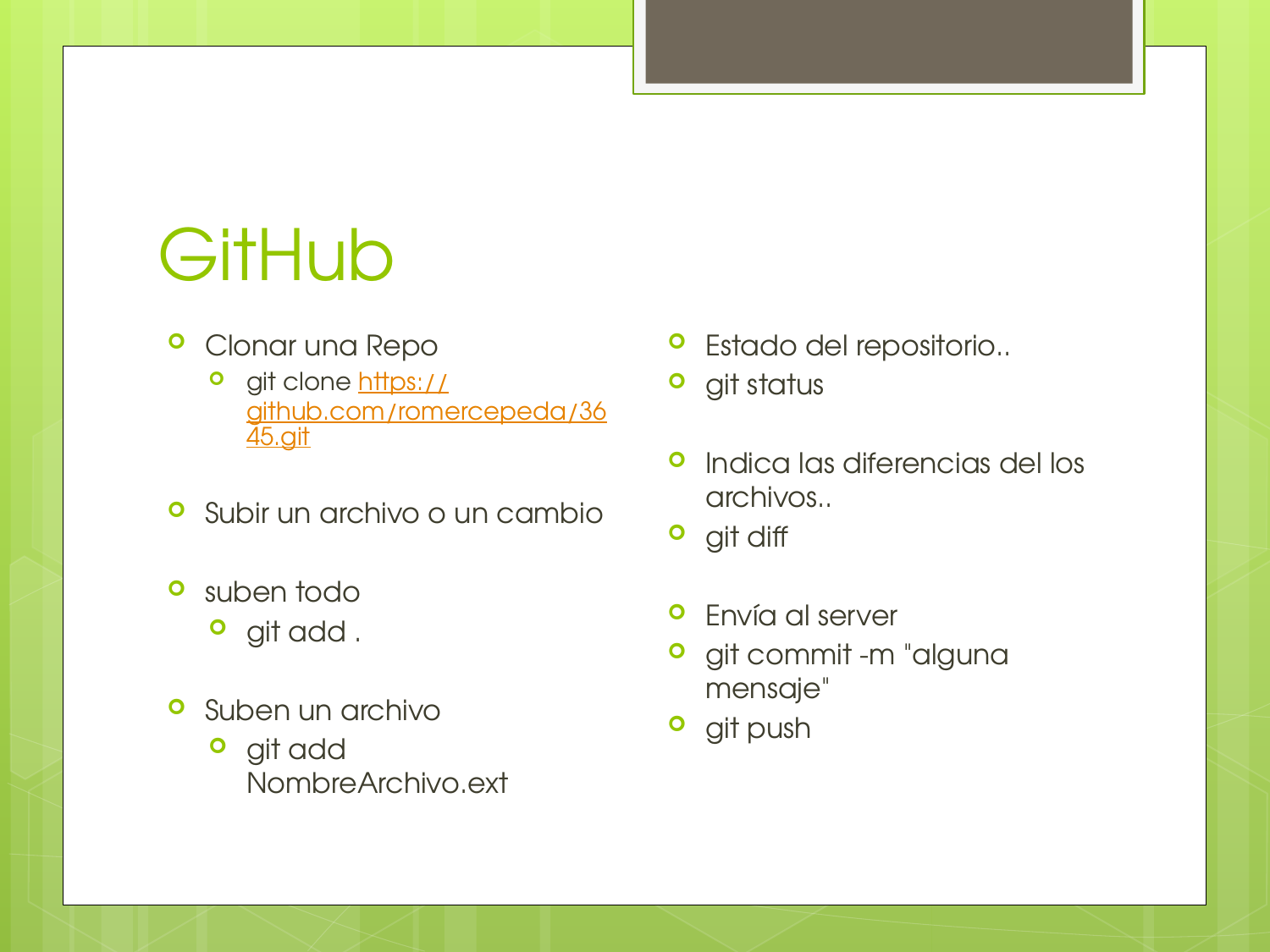

# GitHub
Estado del repositorio..
git status

Indica las diferencias del los archivos..
git diff

Envía al server
git commit -m "alguna mensaje"
git push

Clonar una Repo
git clone https://github.com/romercepeda/3645.git

Subir un archivo o un cambio

suben todo
git add .

Suben un archivo
git add NombreArchivo.ext